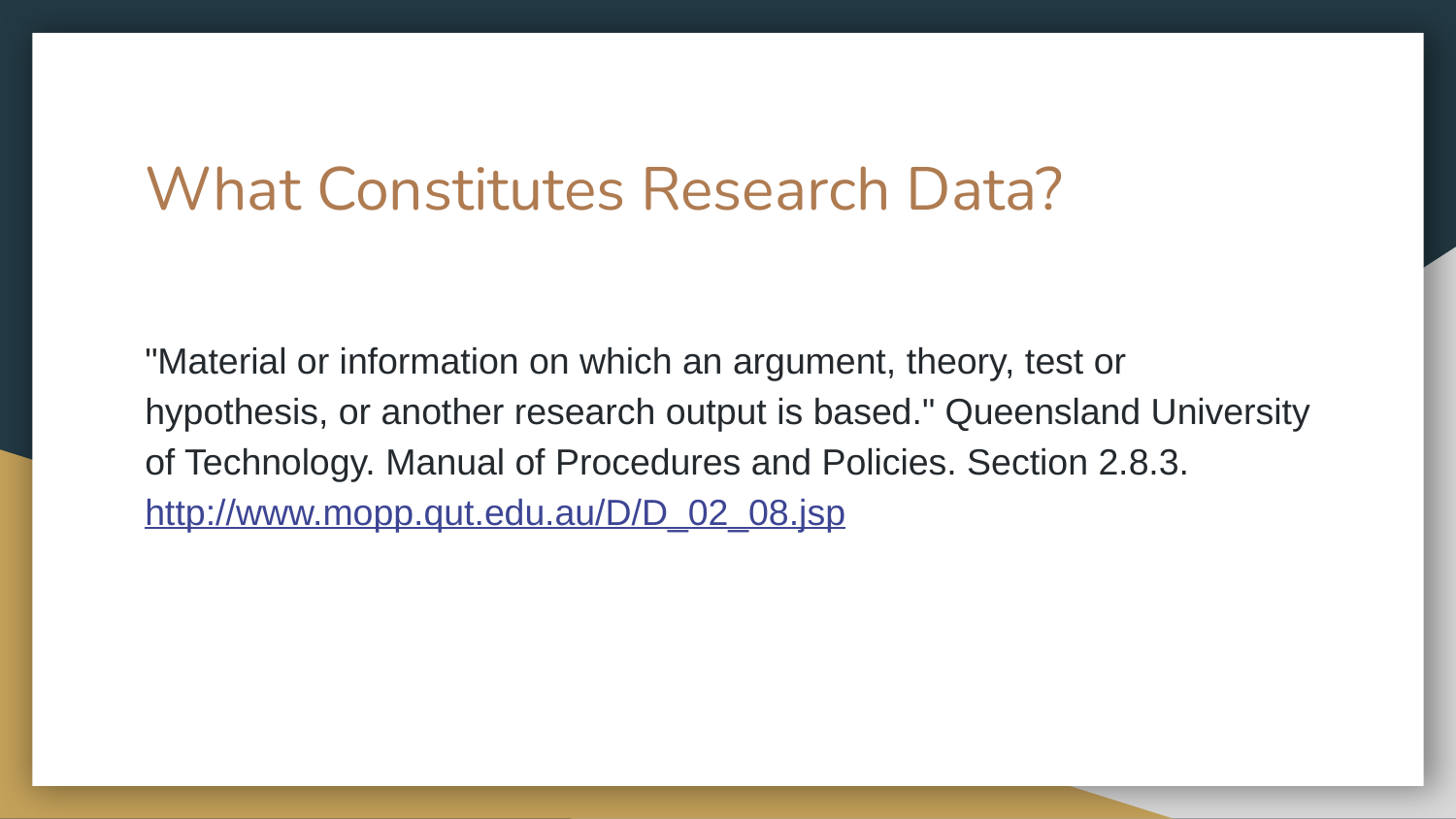

# What Constitutes Research Data?
"Material or information on which an argument, theory, test or hypothesis, or another research output is based." Queensland University of Technology. Manual of Procedures and Policies. Section 2.8.3. http://www.mopp.qut.edu.au/D/D_02_08.jsp